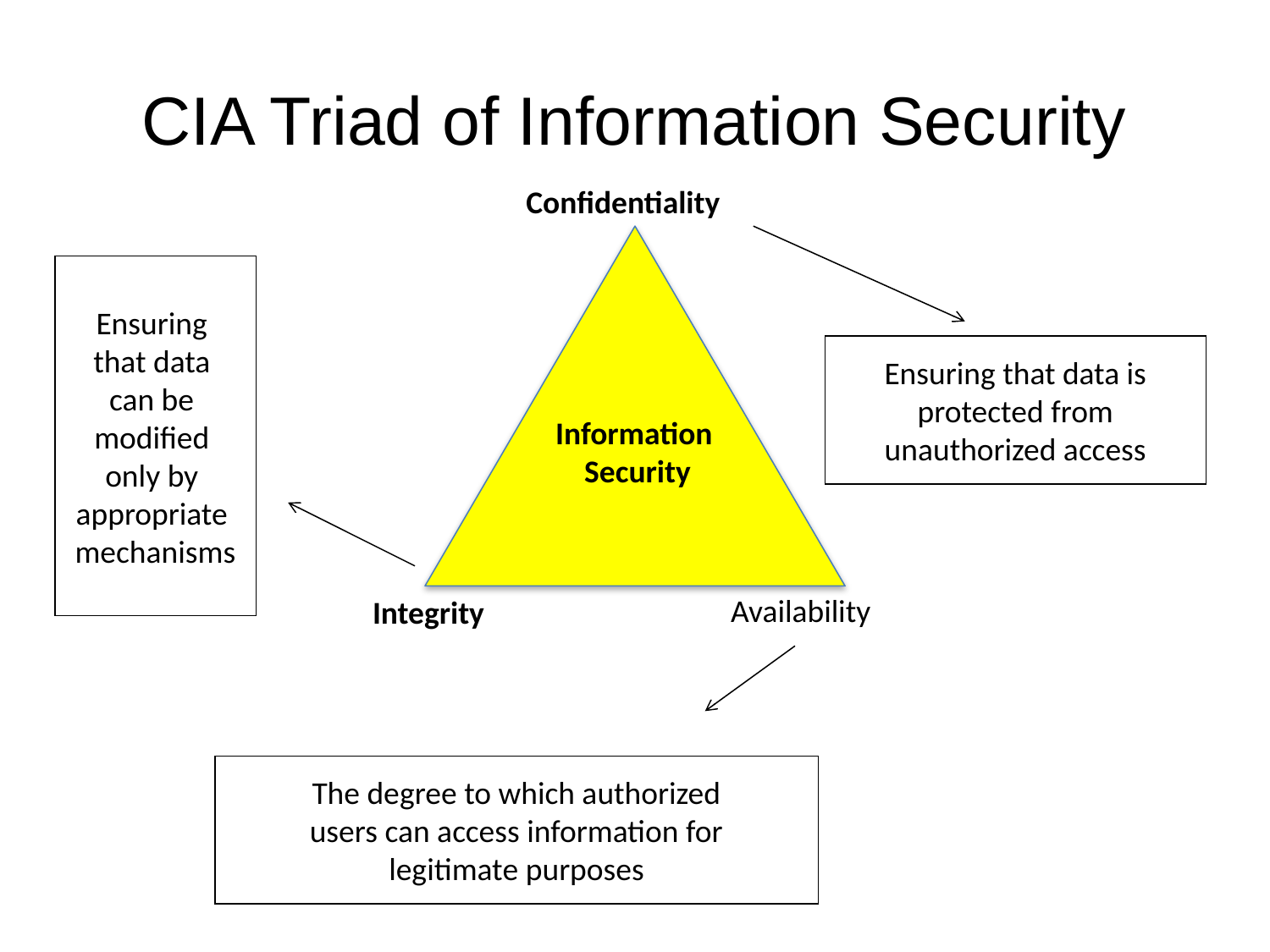

# CIA Triad of Information Security
Confidentiality

Ensuring
that data
can be
modified
only by
appropriate
mechanisms
Ensuring that data is
 protected from
unauthorized access
Information
Security

Availability
Integrity

The degree to which authorized
users can access information for
legitimate purposes